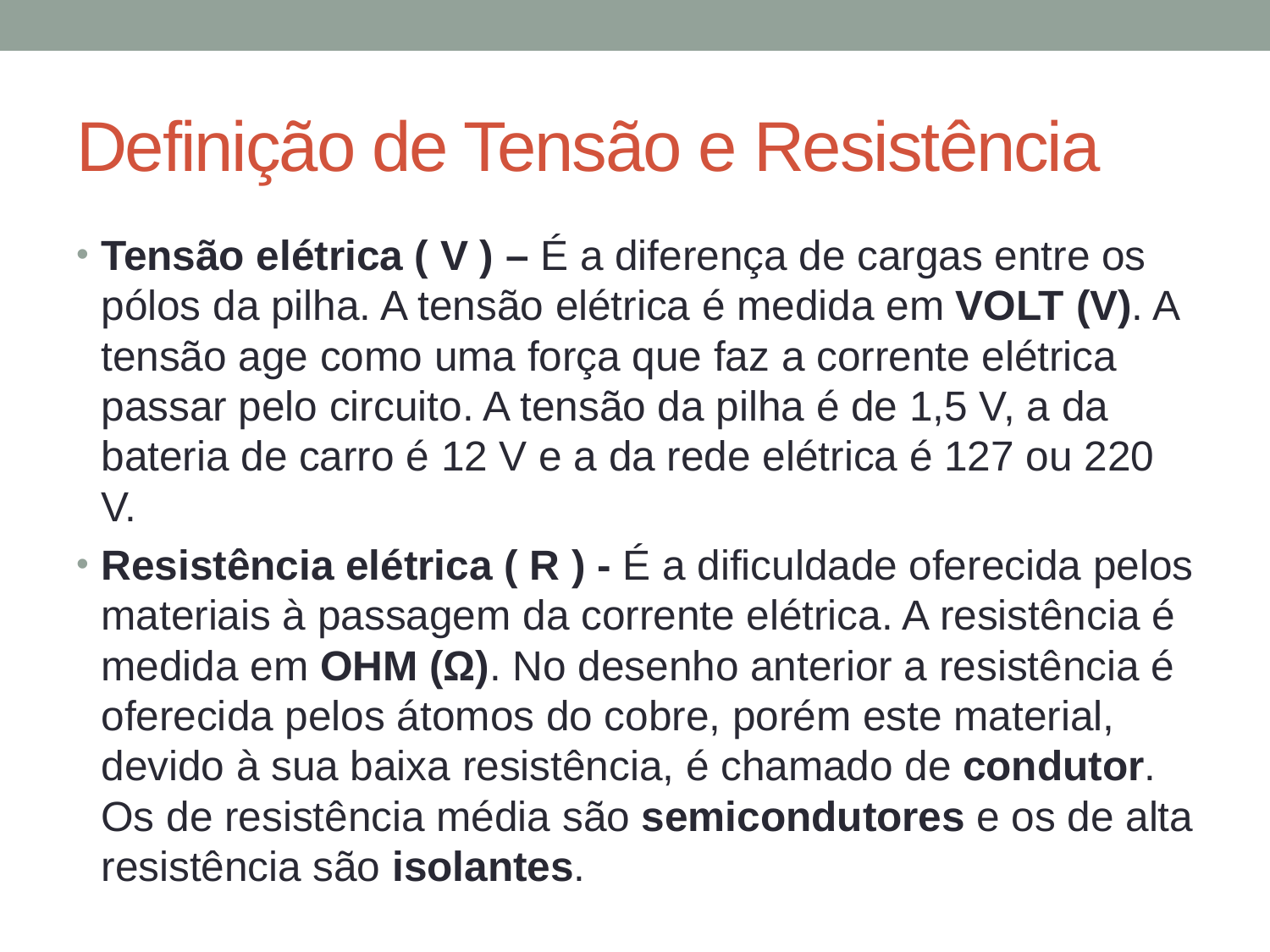

# Definição de Tensão e Resistência
Tensão elétrica ( V ) – É a diferença de cargas entre os pólos da pilha. A tensão elétrica é medida em VOLT (V). A tensão age como uma força que faz a corrente elétrica passar pelo circuito. A tensão da pilha é de 1,5 V, a da bateria de carro é 12 V e a da rede elétrica é 127 ou 220 V.
Resistência elétrica ( R ) - É a dificuldade oferecida pelos materiais à passagem da corrente elétrica. A resistência é medida em OHM (Ω). No desenho anterior a resistência é oferecida pelos átomos do cobre, porém este material, devido à sua baixa resistência, é chamado de condutor. Os de resistência média são semicondutores e os de alta resistência são isolantes.